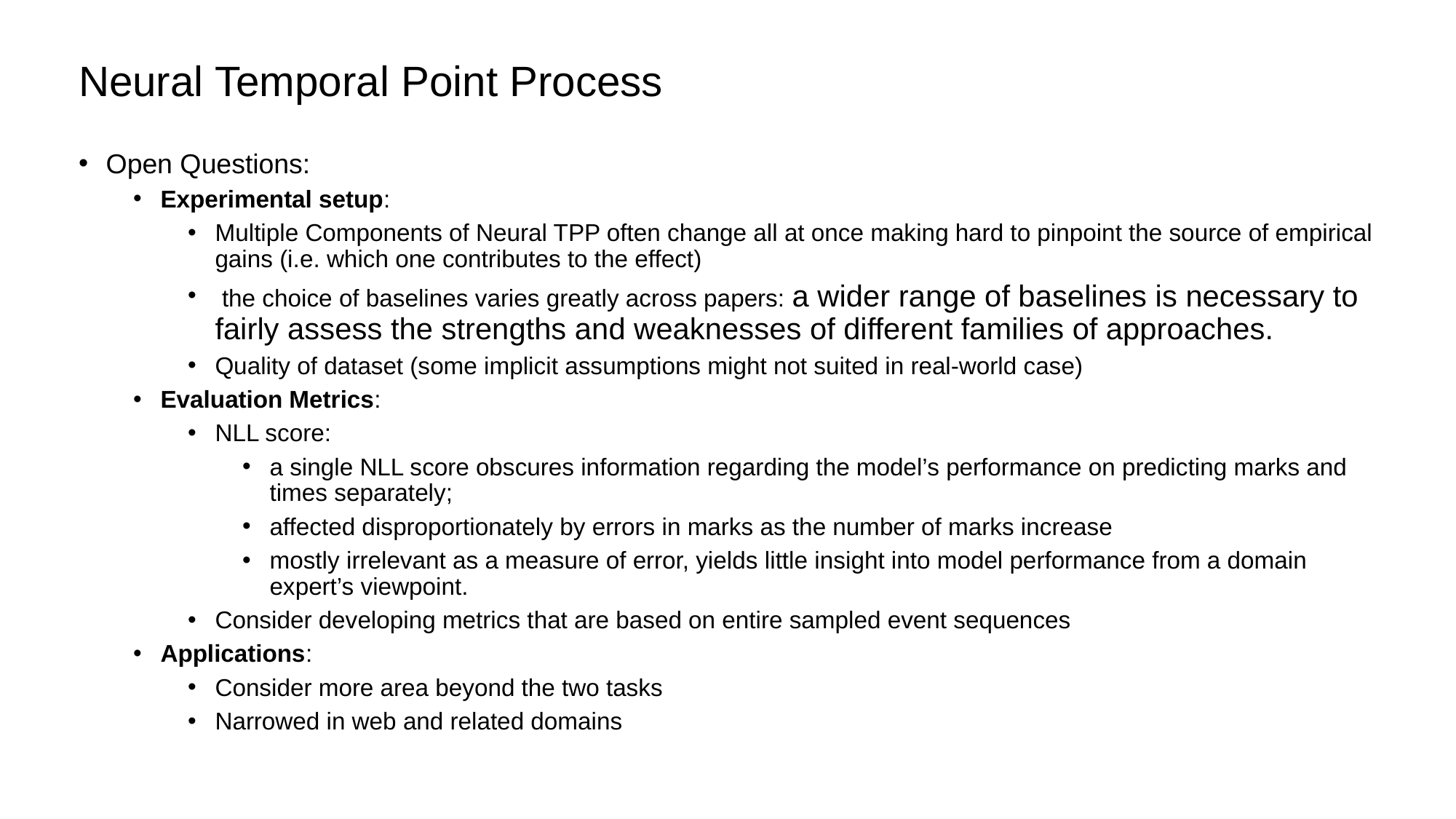

# Neural Temporal Point Process
Open Questions:
Experimental setup:
Multiple Components of Neural TPP often change all at once making hard to pinpoint the source of empirical gains (i.e. which one contributes to the effect)
 the choice of baselines varies greatly across papers: a wider range of baselines is necessary to fairly assess the strengths and weaknesses of different families of approaches.
Quality of dataset (some implicit assumptions might not suited in real-world case)
Evaluation Metrics:
NLL score:
a single NLL score obscures information regarding the model’s performance on predicting marks and times separately;
affected disproportionately by errors in marks as the number of marks increase
mostly irrelevant as a measure of error, yields little insight into model performance from a domain expert’s viewpoint.
Consider developing metrics that are based on entire sampled event sequences
Applications:
Consider more area beyond the two tasks
Narrowed in web and related domains